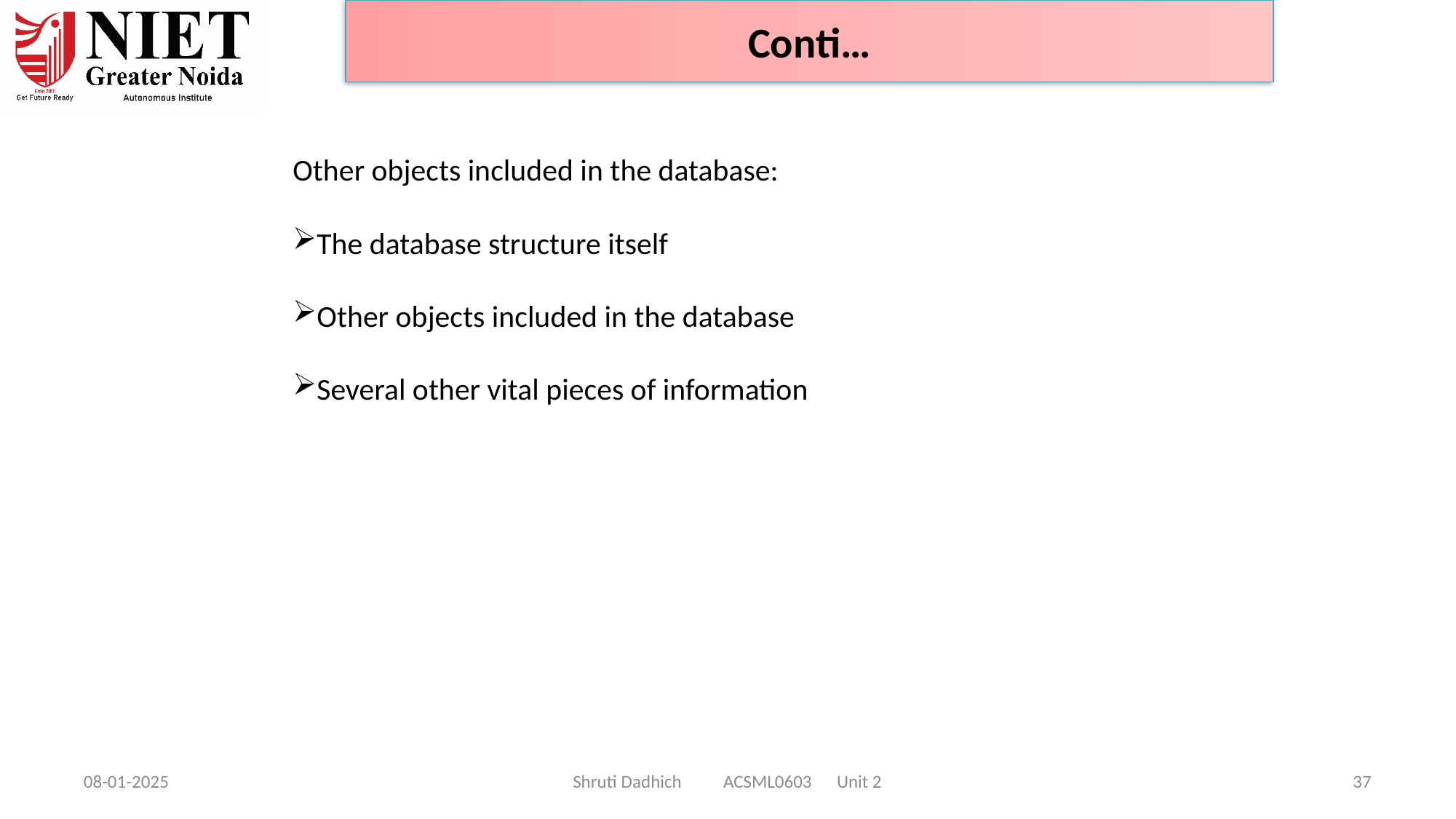

Conti…
Other objects included in the database:
The database structure itself
Other objects included in the database
Several other vital pieces of information

08-01-2025
Shruti Dadhich          ACSML0603      Unit 2
37